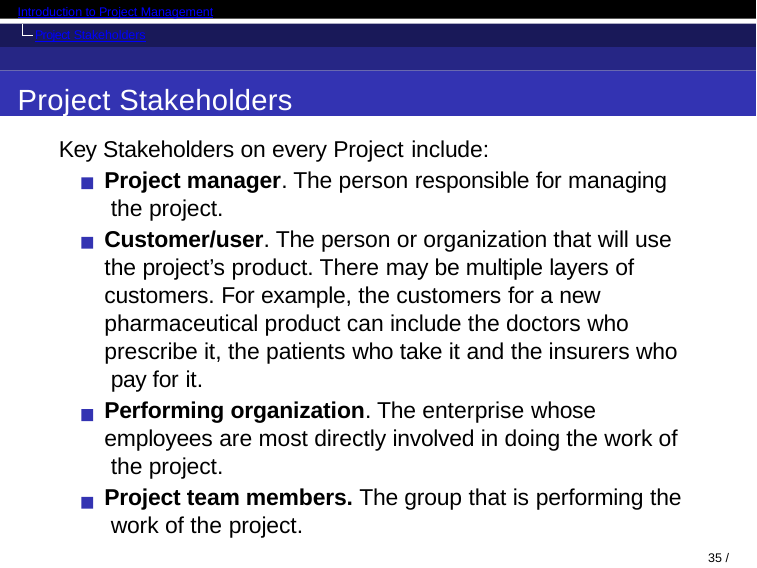

Introduction to Project Management

Project Stakeholders

Project Stakeholders
Key Stakeholders on every Project include:
Project manager. The person responsible for managing  the project.
Customer/user. The person or organization that will use  the project’s product. There may be multiple layers of  customers. For example, the customers for a new  pharmaceutical product can include the doctors who  prescribe it, the patients who take it and the insurers who  pay for it.
Performing organization. The enterprise whose  employees are most directly involved in doing the work of  the project.
Project team members. The group that is performing the  work of the project.

35 / 82